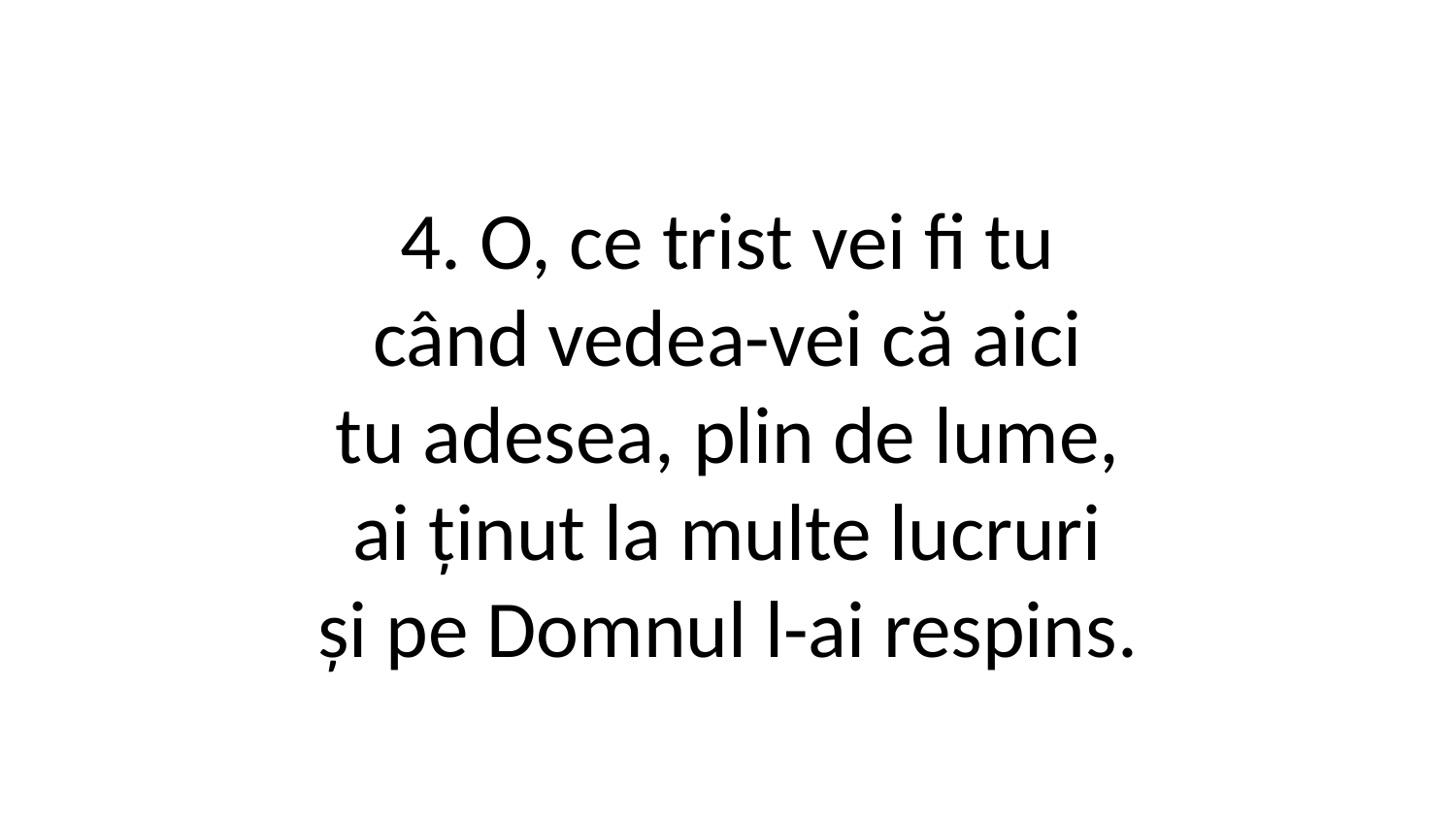

4. O, ce trist vei fi tu
când vedea-vei că aici
tu adesea, plin de lume,
ai ținut la multe lucruri
și pe Domnul l-ai respins.